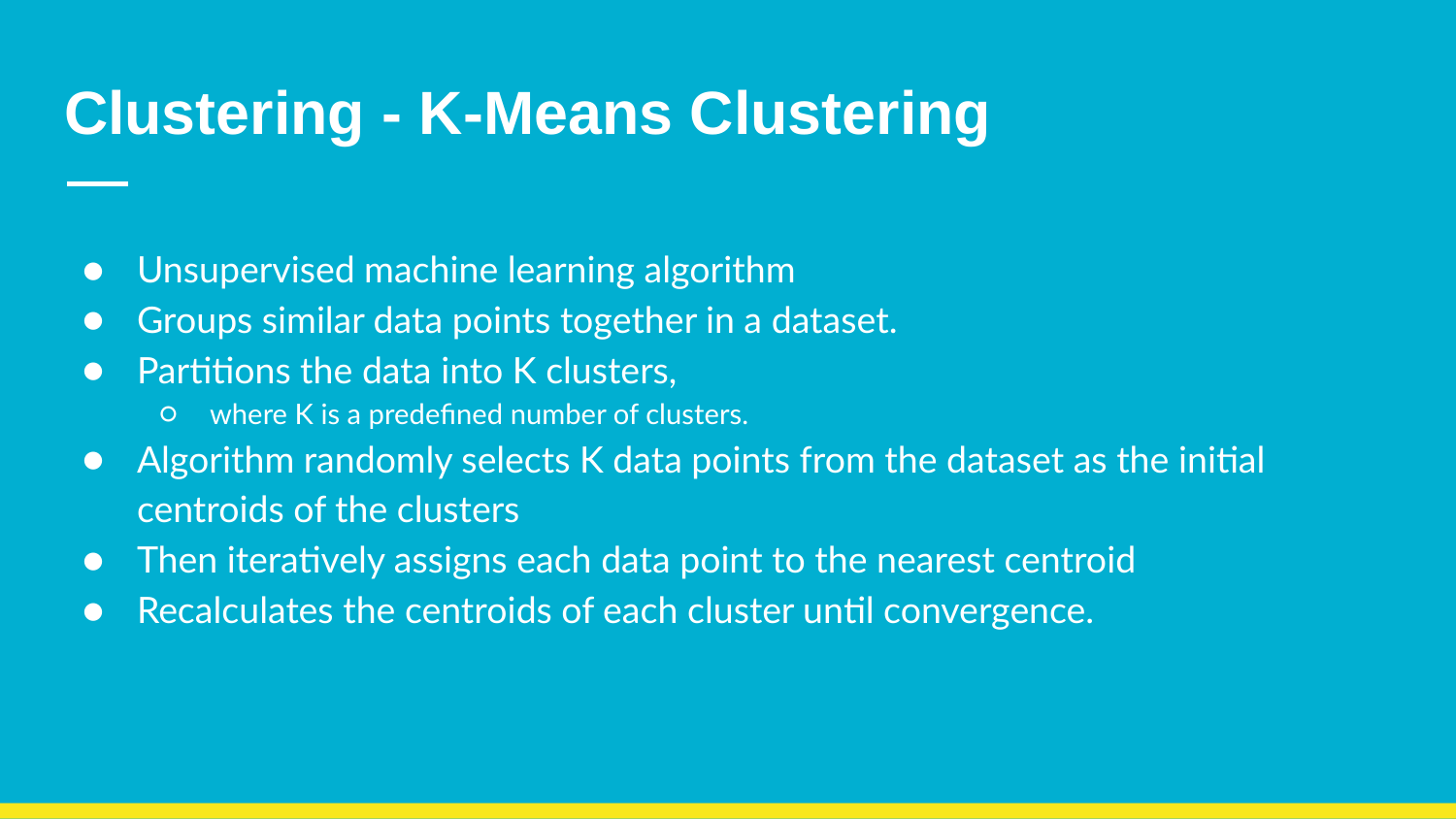

# Clustering - K-Means Clustering
Unsupervised machine learning algorithm
Groups similar data points together in a dataset.
Partitions the data into K clusters,
where K is a predefined number of clusters.
Algorithm randomly selects K data points from the dataset as the initial centroids of the clusters
Then iteratively assigns each data point to the nearest centroid
Recalculates the centroids of each cluster until convergence.